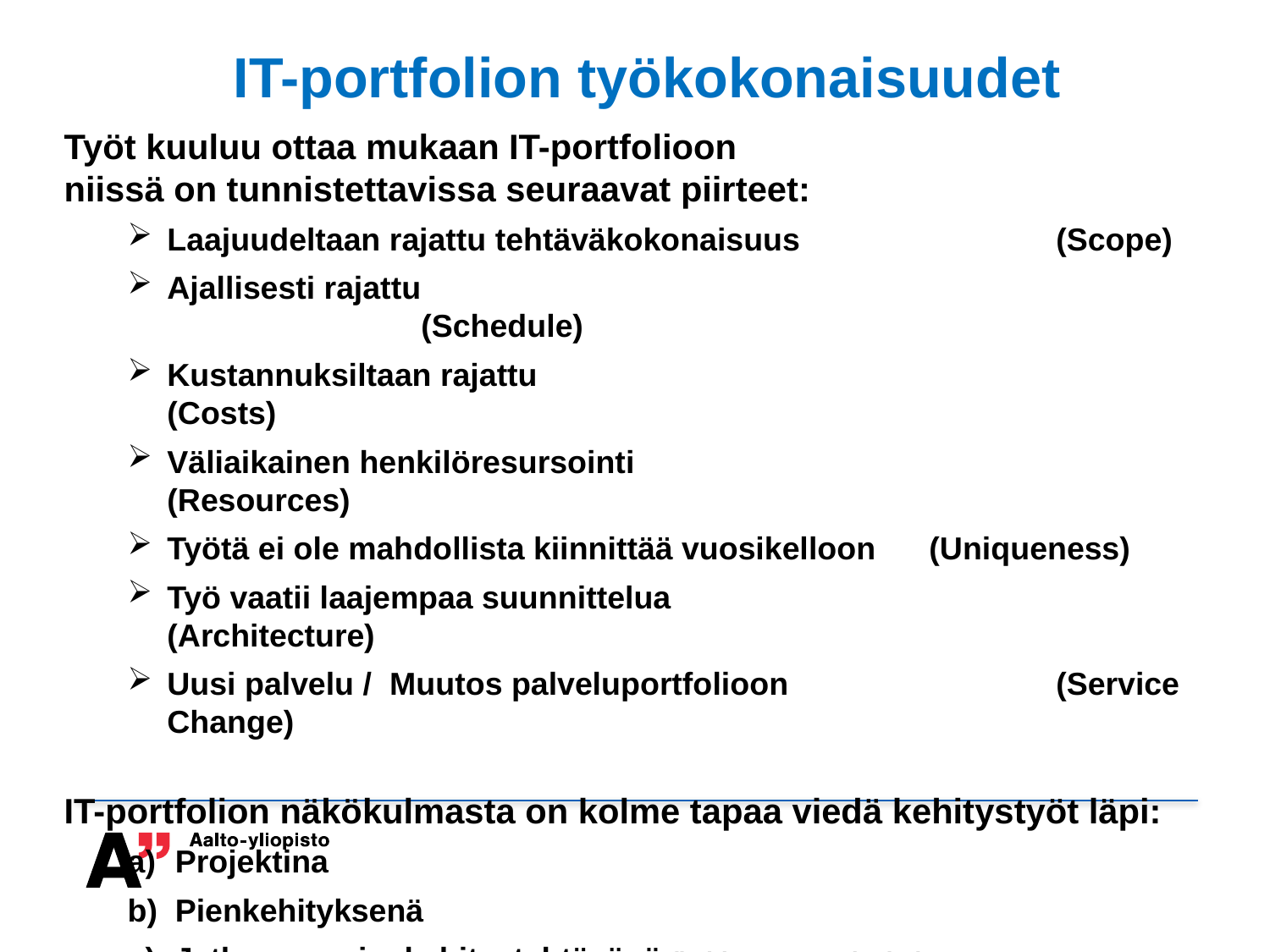

IT-portfolion työkokonaisuudet
Työt kuuluu ottaa mukaan IT-portfolioon
niissä on tunnistettavissa seuraavat piirteet:
Laajuudeltaan rajattu tehtäväkokonaisuus 		(Scope)
Ajallisesti rajattu 								(Schedule)
Kustannuksiltaan rajattu 						(Costs)
Väliaikainen henkilöresursointi 				(Resources)
Työtä ei ole mahdollista kiinnittää vuosikelloon 	(Uniqueness)
Työ vaatii laajempaa suunnittelua 				(Architecture)
Uusi palvelu /  Muutos palveluportfolioon  		(Service Change)
IT-portfolion näkökulmasta on kolme tapaa viedä kehitystyöt läpi:
Projektina
Pienkehityksenä
Jatkuvana pienkehitystehtävänä (kehitettävät palvelut)